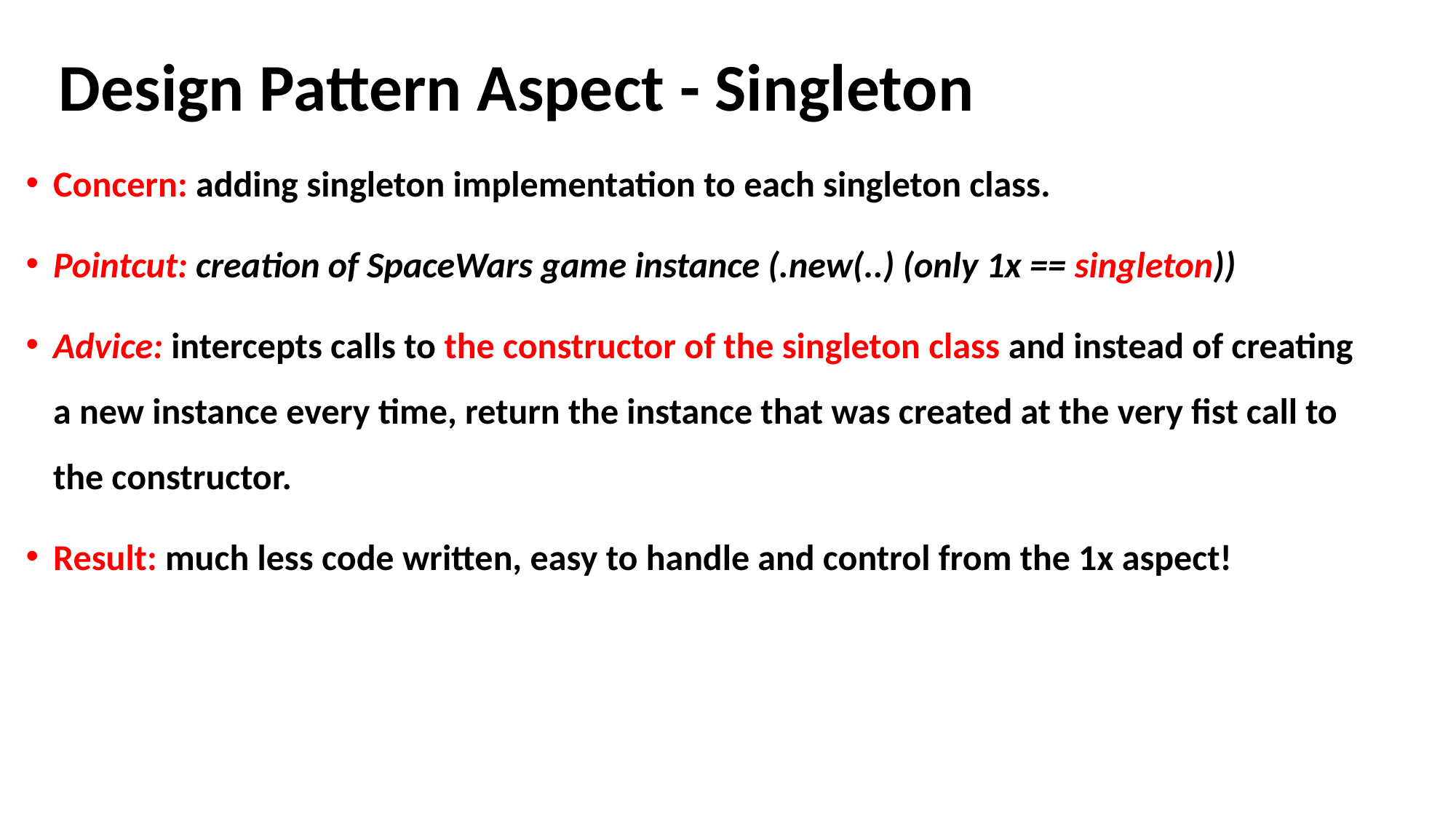

# Design Pattern Aspect - Singleton
Concern: adding singleton implementation to each singleton class.
Pointcut: creation of SpaceWars game instance (.new(..) (only 1x == singleton))
Advice: intercepts calls to the constructor of the singleton class and instead of creating a new instance every time, return the instance that was created at the very fist call to the constructor.
Result: much less code written, easy to handle and control from the 1x aspect!